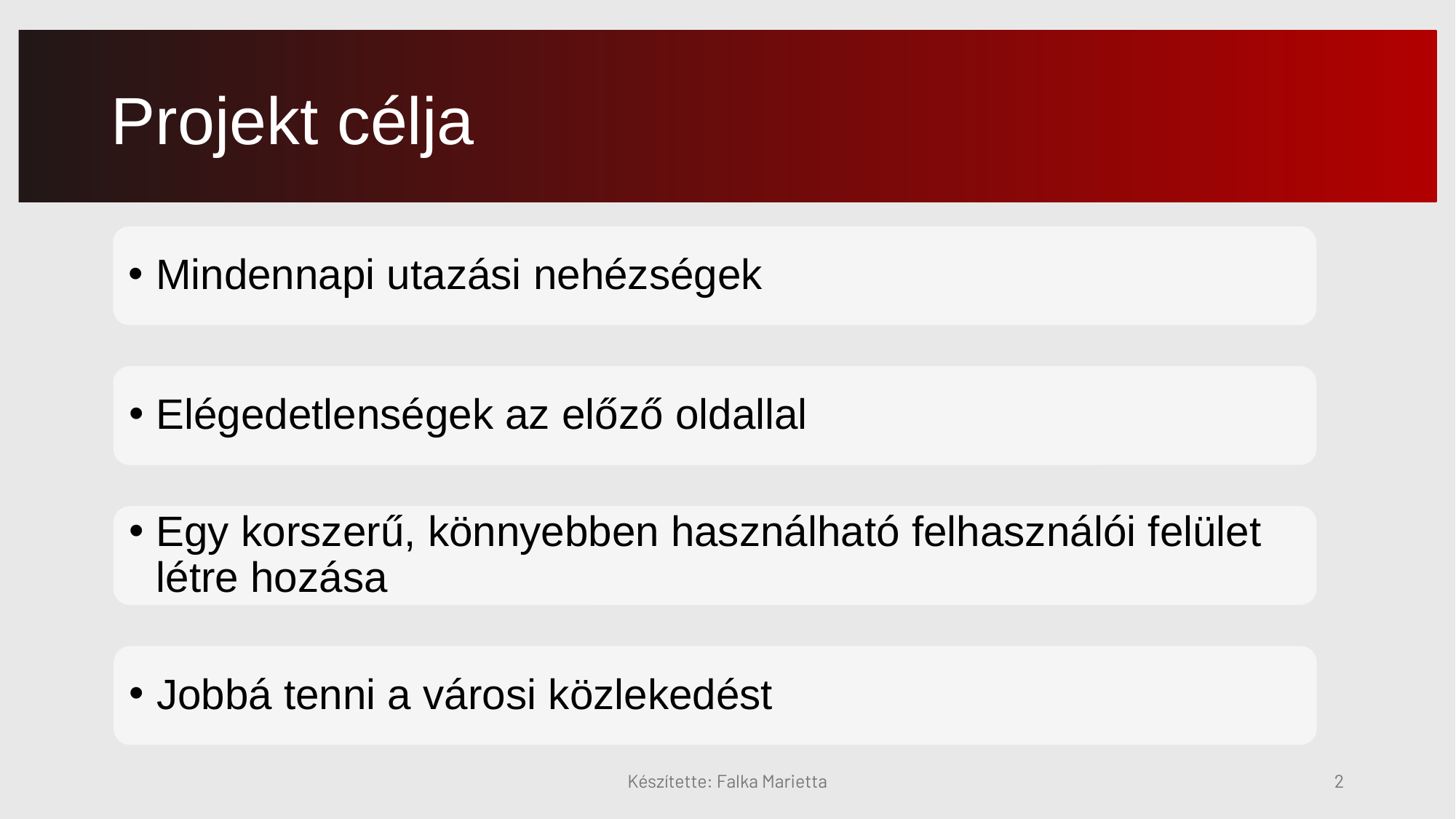

# Projekt célja
Mindennapi utazási nehézségek
Elégedetlenségek az előző oldallal
Egy korszerű, könnyebben használható felhasználói felület létre hozása
Jobbá tenni a városi közlekedést
Készítette: Falka Marietta
2